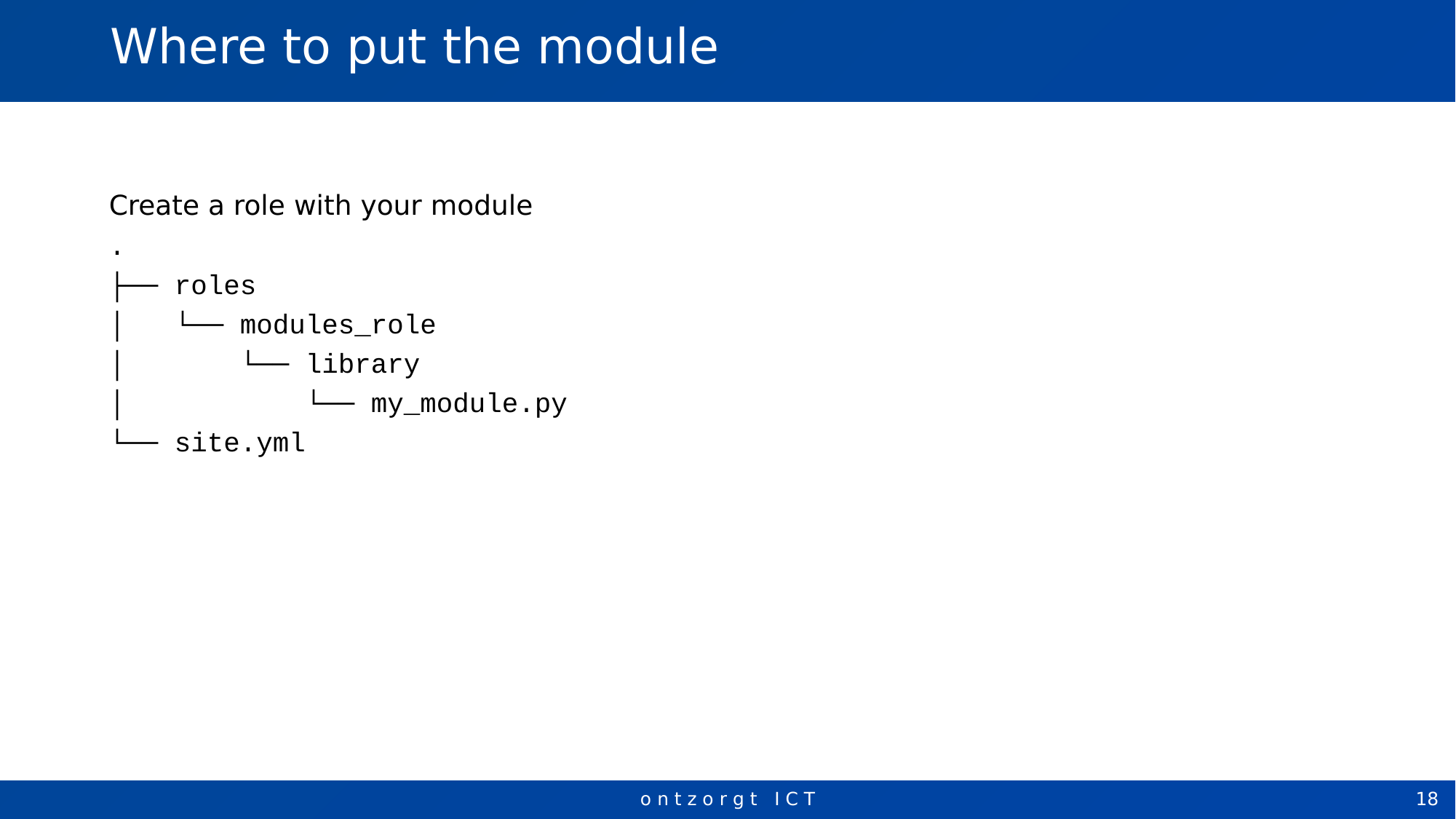

# Where to put the module

Create a role with your module
.
├── roles
│   └── modules_role
│       └── library
│           └── my_module.py
└── site.yml

18